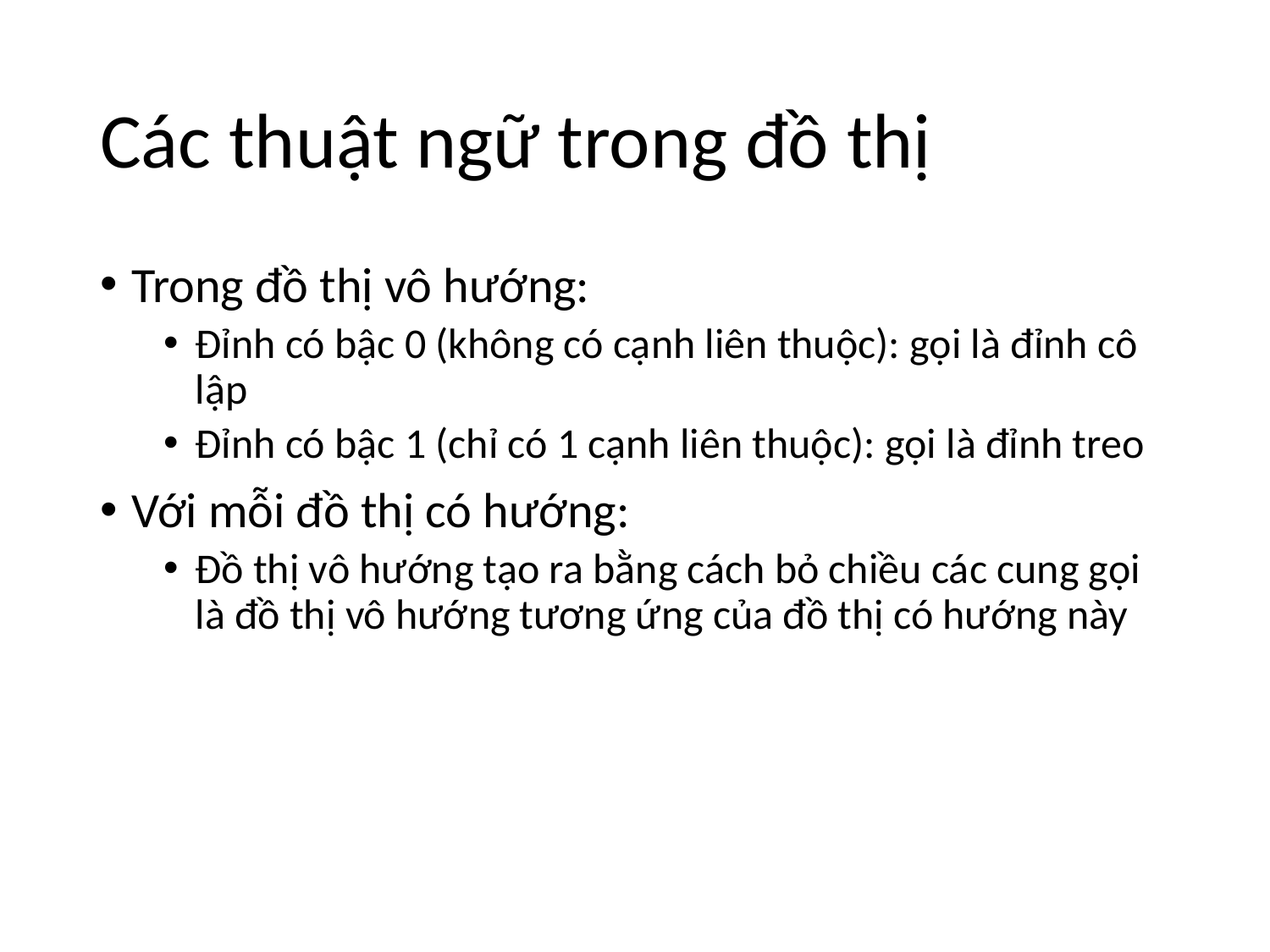

# Các thuật ngữ trong đồ thị
Trong đồ thị vô hướng:
Đỉnh có bậc 0 (không có cạnh liên thuộc): gọi là đỉnh cô lập
Đỉnh có bậc 1 (chỉ có 1 cạnh liên thuộc): gọi là đỉnh treo
Với mỗi đồ thị có hướng:
Đồ thị vô hướng tạo ra bằng cách bỏ chiều các cung gọi là đồ thị vô hướng tương ứng của đồ thị có hướng này